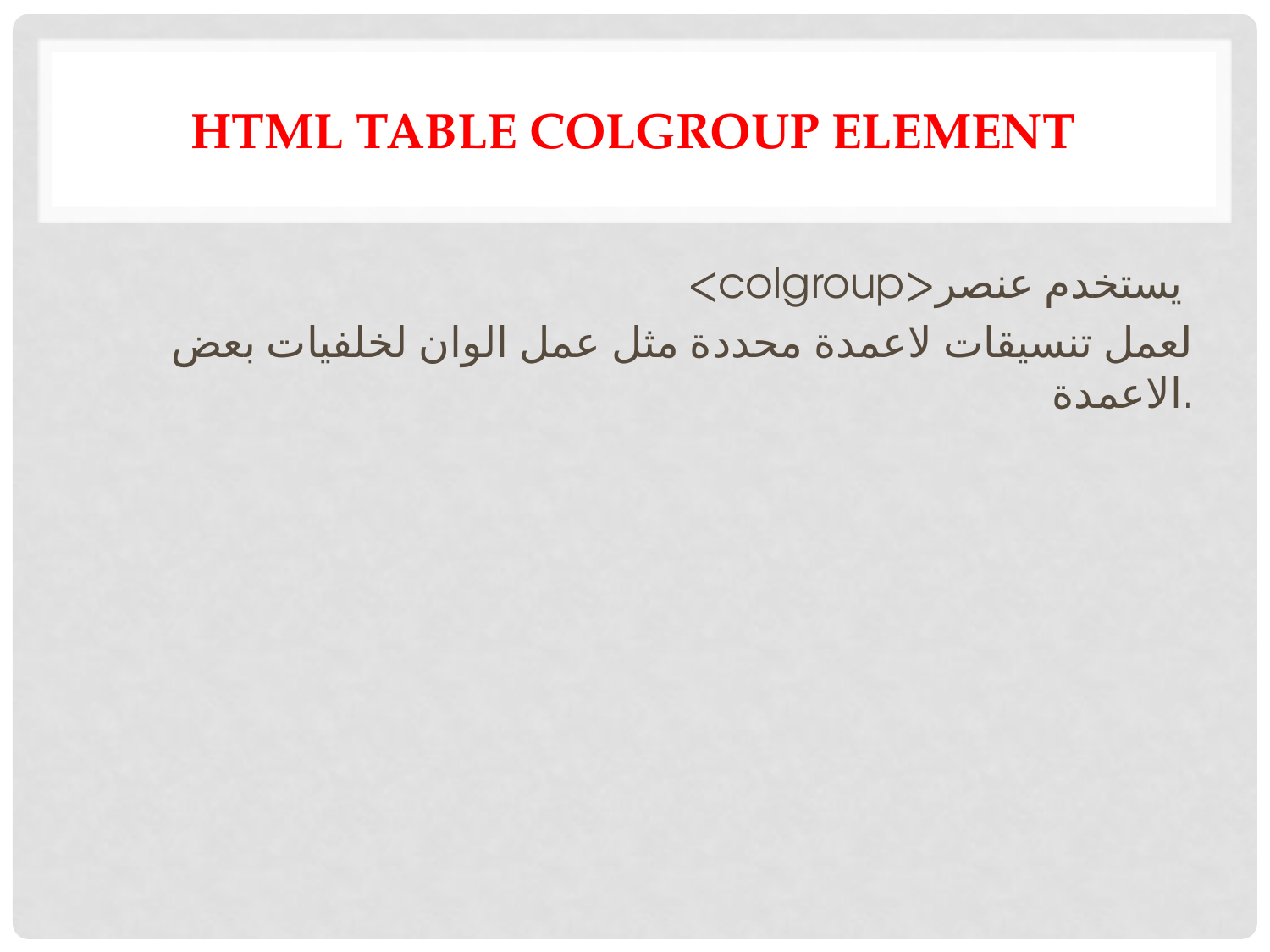

# HTML table colgroup element
<colgroup>يستخدم عنصر
لعمل تنسيقات لاعمدة محددة مثل عمل الوان لخلفيات بعض الاعمدة.